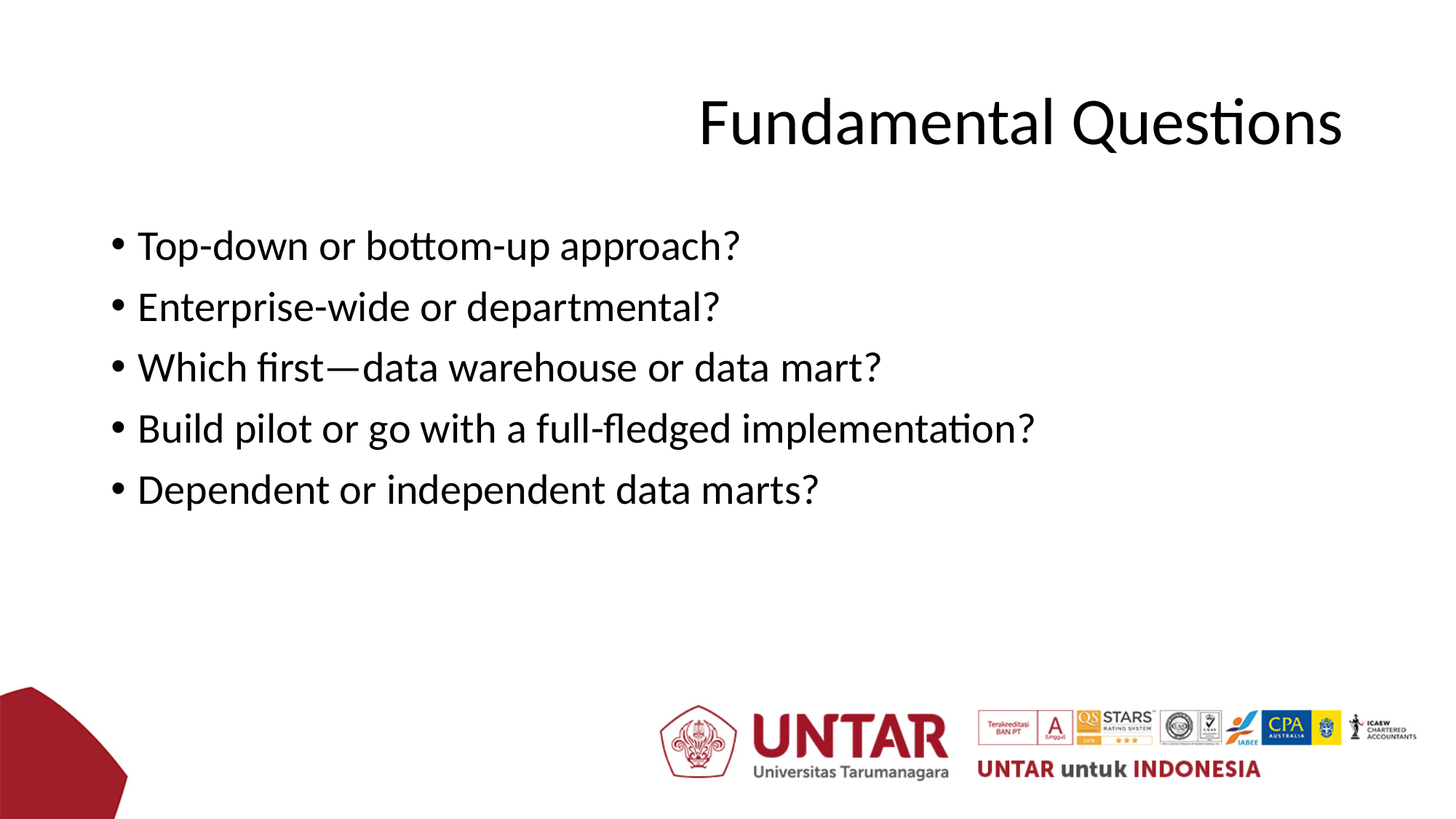

# Fundamental Questions
Top-down or bottom-up approach?
Enterprise-wide or departmental?
Which first—data warehouse or data mart?
Build pilot or go with a full-fledged implementation?
Dependent or independent data marts?